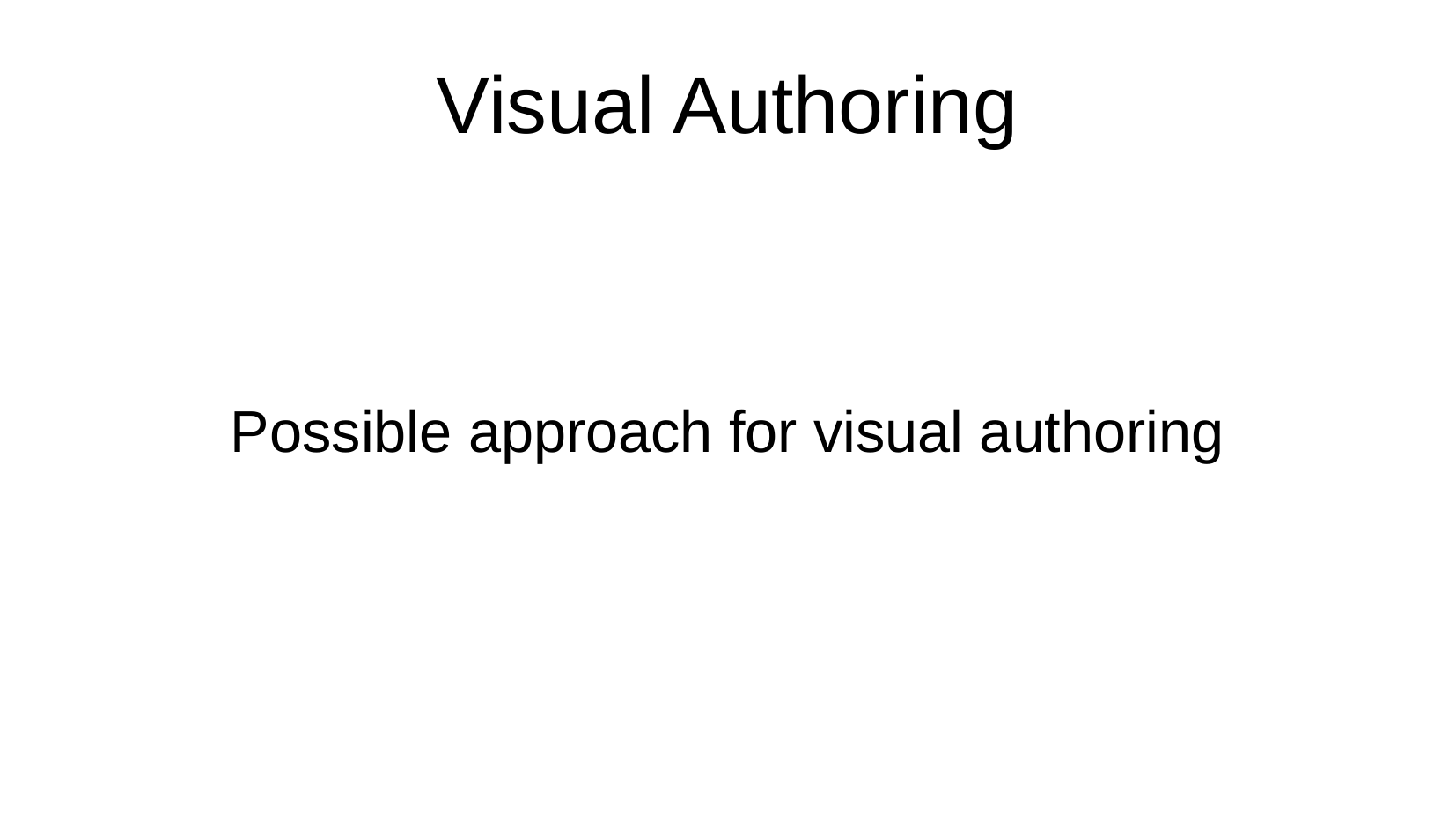

# Visual Authoring
Possible approach for visual authoring